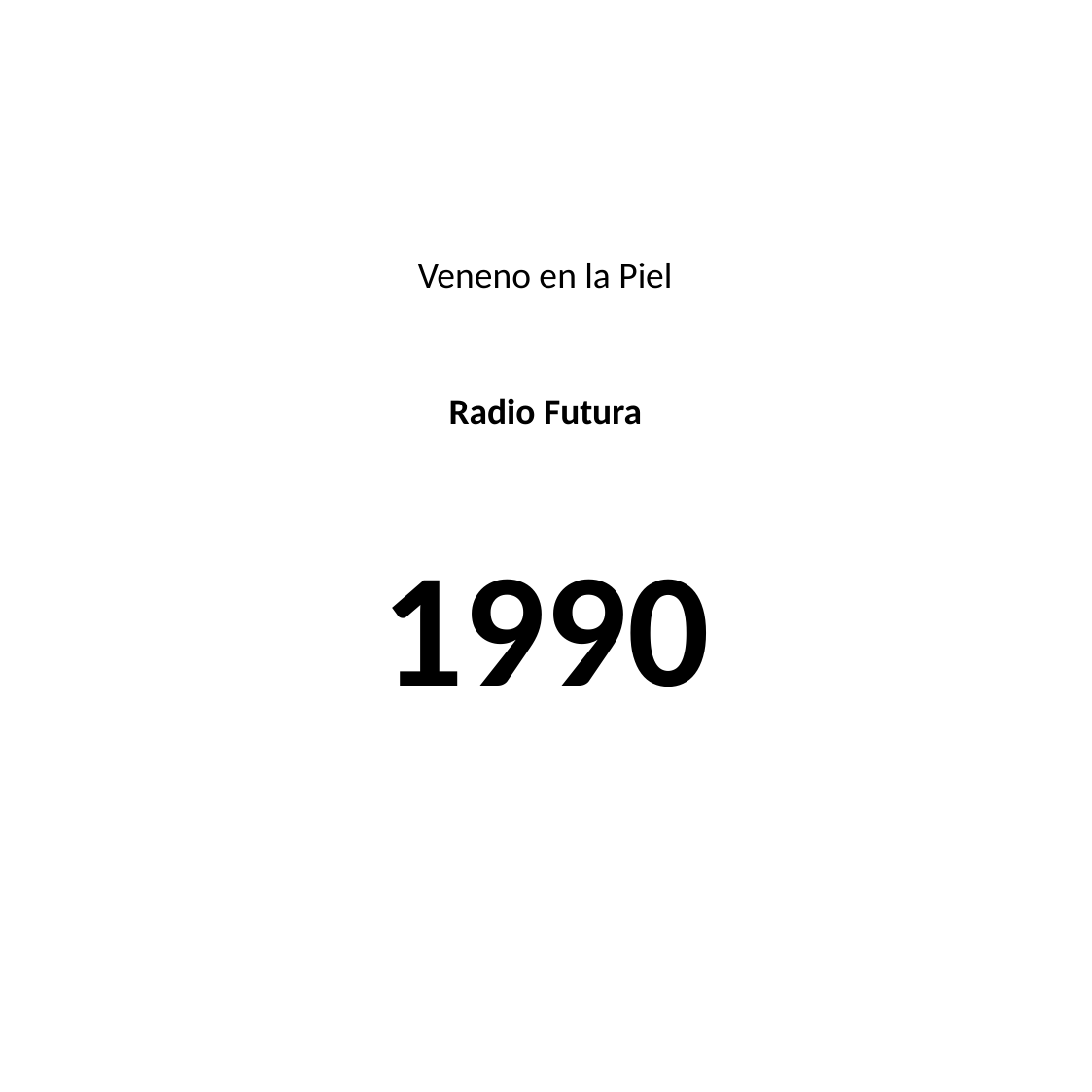

#

Veneno en la Piel

Radio Futura

1990